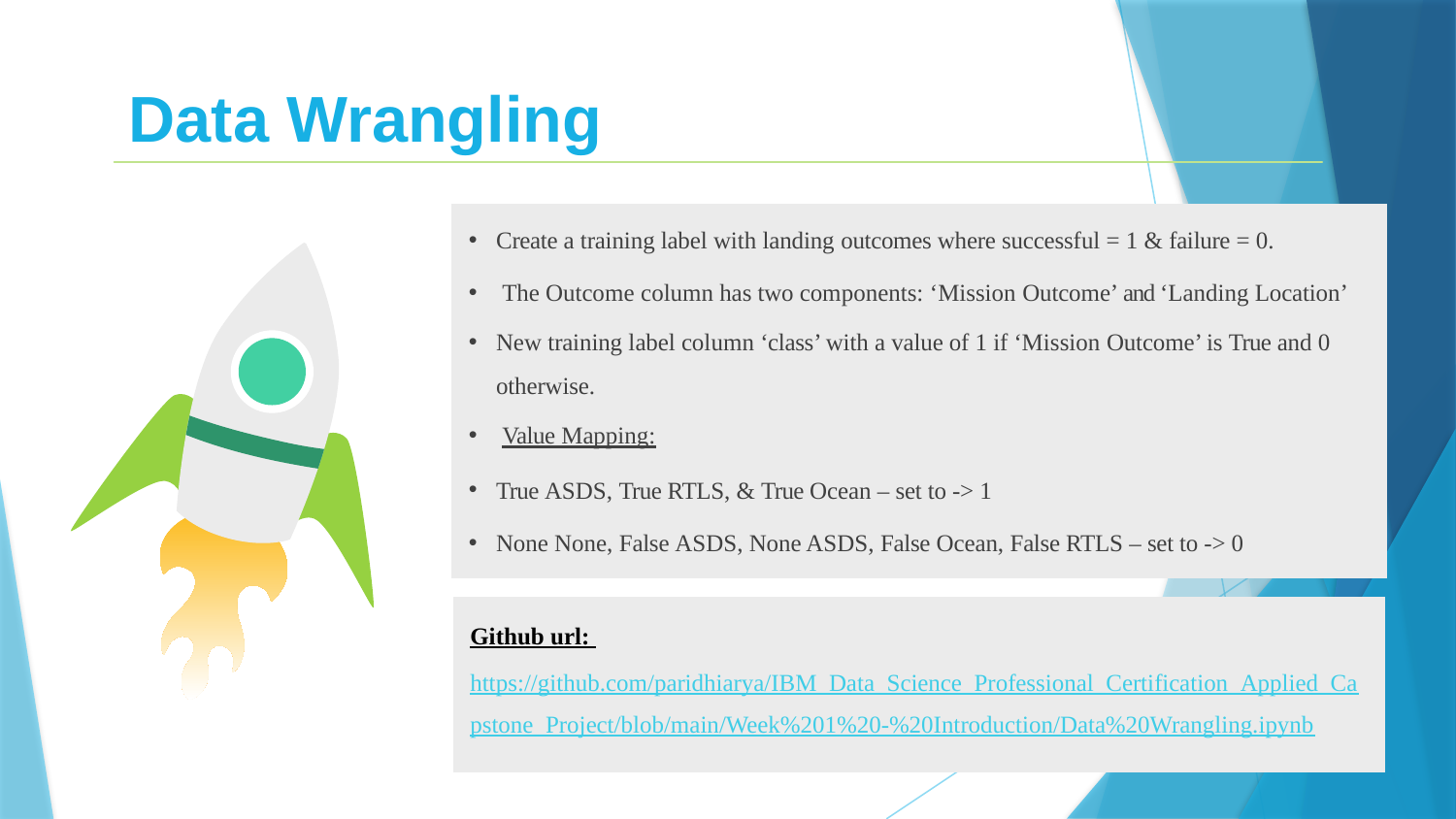

# Data Wrangling
Create a training label with landing outcomes where successful = 1 & failure = 0.
 The Outcome column has two components: ‘Mission Outcome’ and ‘Landing Location’
New training label column ‘class’ with a value of 1 if ‘Mission Outcome’ is True and 0 otherwise.
 Value Mapping:
True ASDS, True RTLS, & True Ocean – set to -> 1
None None, False ASDS, None ASDS, False Ocean, False RTLS – set to -> 0

Github url: https://github.com/paridhiarya/IBM_Data_Science_Professional_Certification_Applied_Capstone_Project/blob/main/Week%201%20-%20Introduction/Data%20Wrangling.ipynb